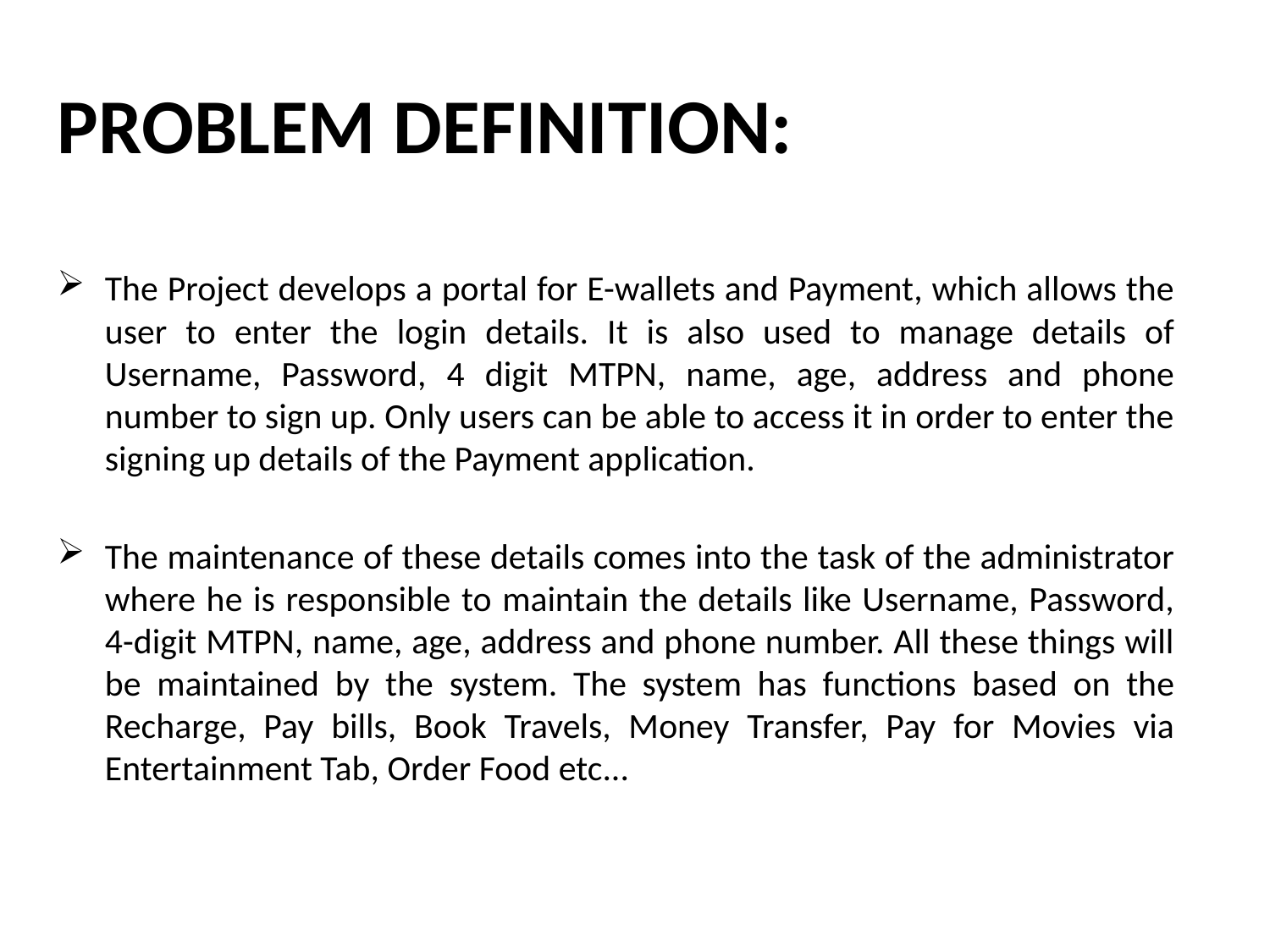

# PROBLEM DEFINITION:
The Project develops a portal for E-wallets and Payment, which allows the user to enter the login details. It is also used to manage details of Username, Password, 4 digit MTPN, name, age, address and phone number to sign up. Only users can be able to access it in order to enter the signing up details of the Payment application.

The maintenance of these details comes into the task of the administrator where he is responsible to maintain the details like Username, Password, 4-digit MTPN, name, age, address and phone number. All these things will be maintained by the system. The system has functions based on the Recharge, Pay bills, Book Travels, Money Transfer, Pay for Movies via Entertainment Tab, Order Food etc...